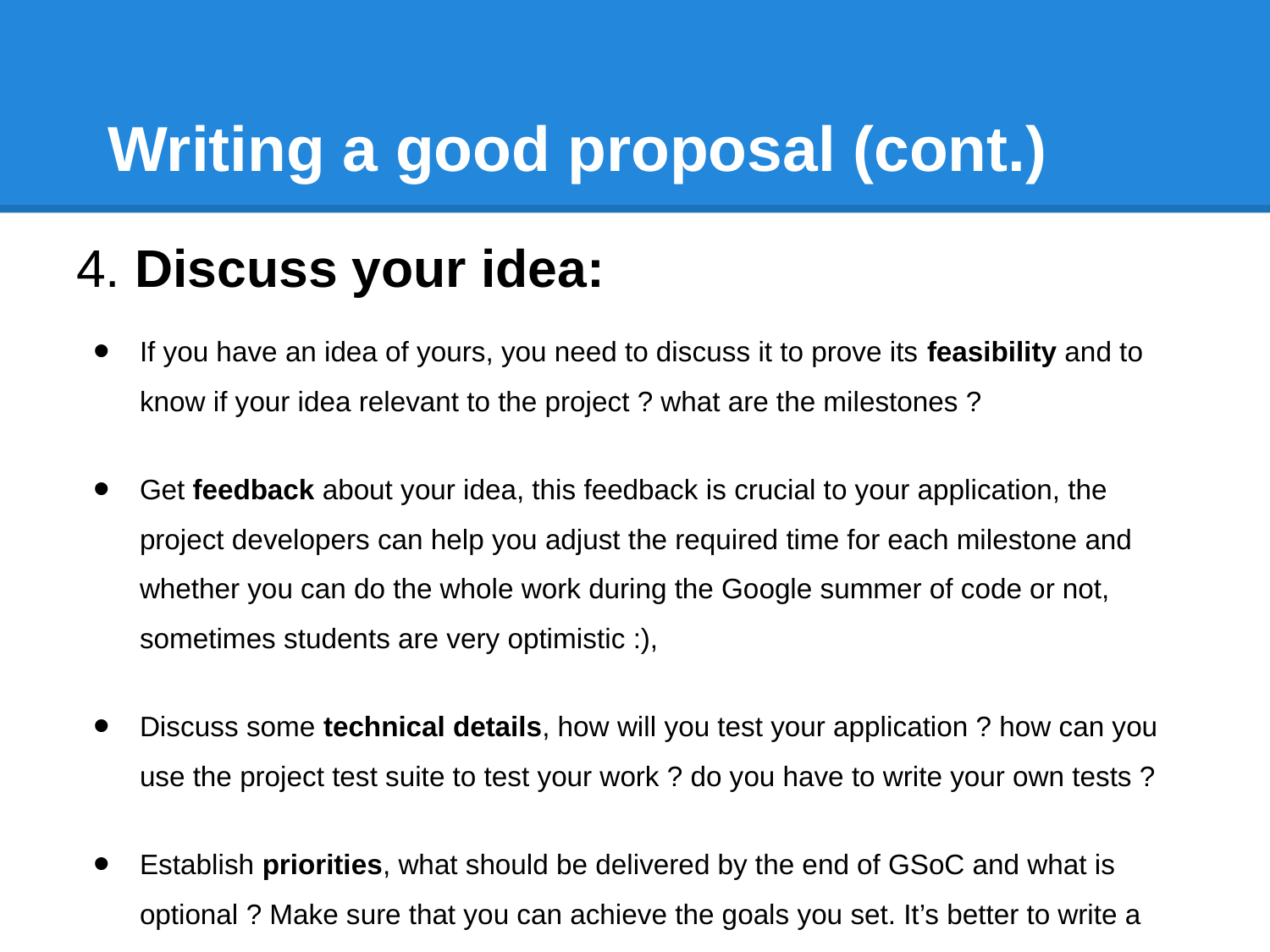

# Writing a good proposal (cont.)
4. Discuss your idea:
If you have an idea of yours, you need to discuss it to prove its feasibility and to know if your idea relevant to the project ? what are the milestones ?
Get feedback about your idea, this feedback is crucial to your application, the project developers can help you adjust the required time for each milestone and whether you can do the whole work during the Google summer of code or not, sometimes students are very optimistic :),
Discuss some technical details, how will you test your application ? how can you use the project test suite to test your work ? do you have to write your own tests ?
Establish priorities, what should be delivered by the end of GSoC and what is optional ? Make sure that you can achieve the goals you set. It’s better to write a small but reliable, easy-to-read and well documented code than to write a huge buggy, non-readable code. Quality is important.